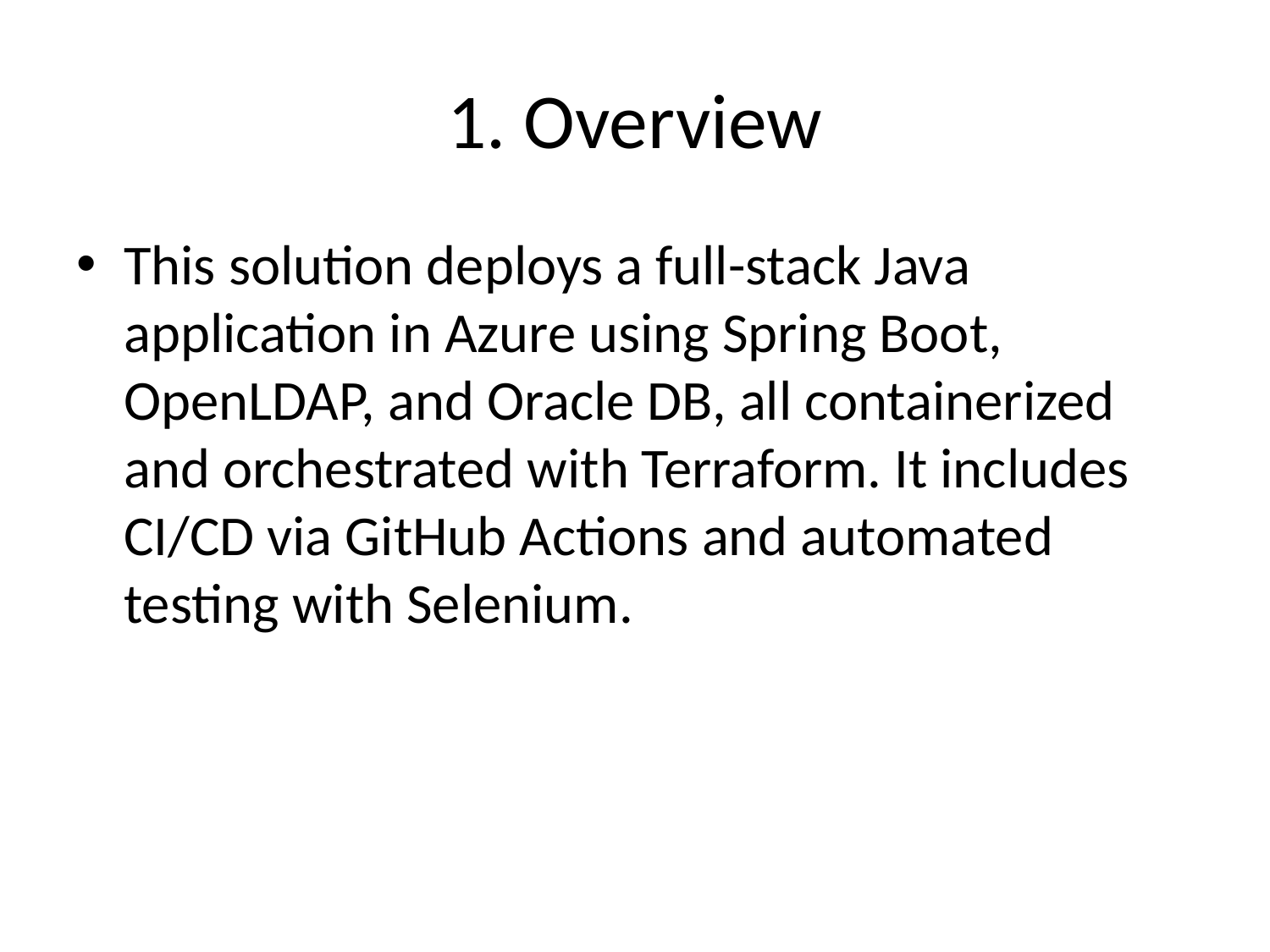

# 1. Overview
This solution deploys a full-stack Java application in Azure using Spring Boot, OpenLDAP, and Oracle DB, all containerized and orchestrated with Terraform. It includes CI/CD via GitHub Actions and automated testing with Selenium.